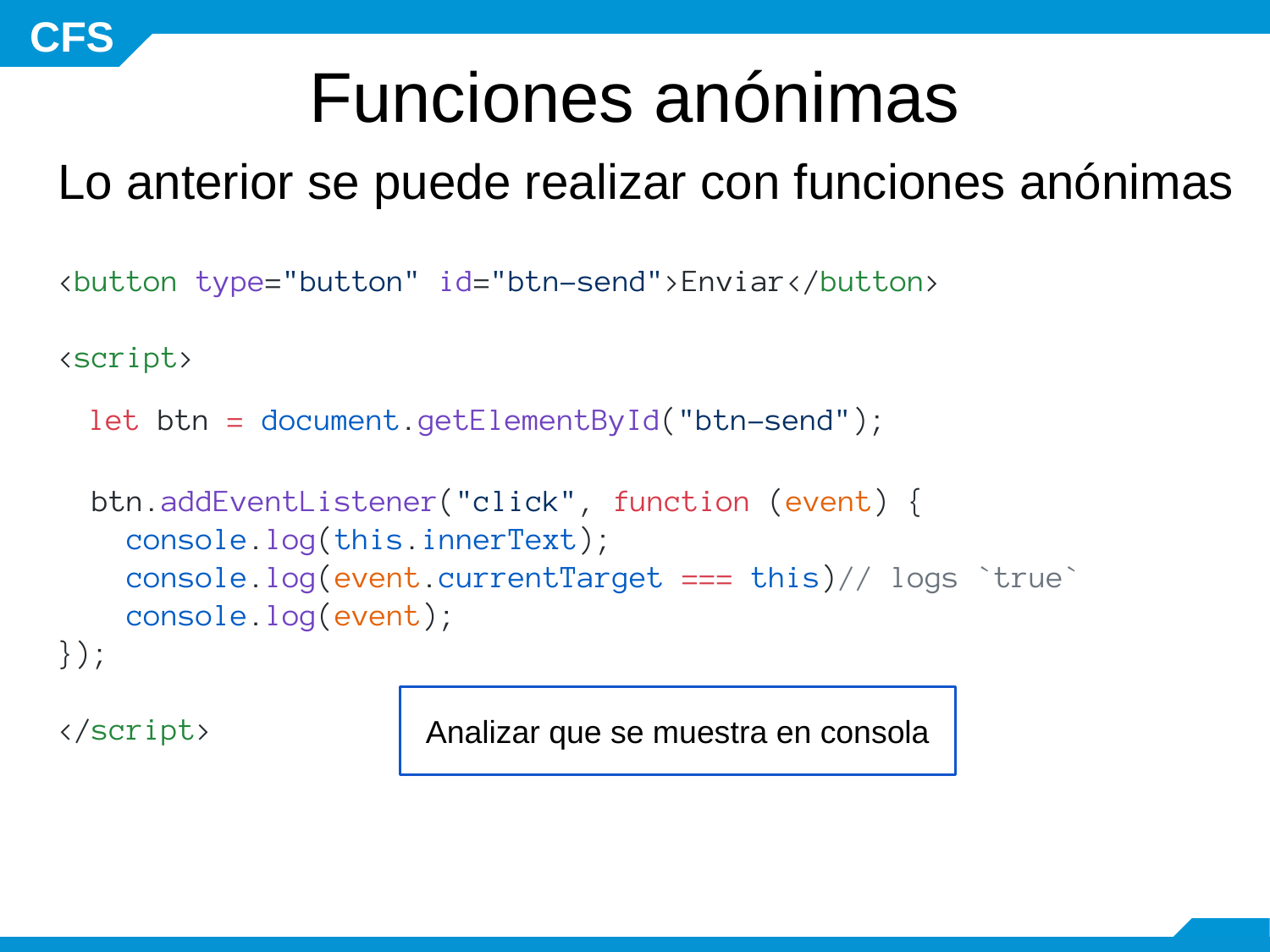

Funciones anónimas
Lo anterior se puede realizar con funciones anónimas
<button type="button" id="btn-send">Enviar</button>

<script>
  let btn = document.getElementById("btn-send");

  btn.addEventListener("click", function (event) {
    console.log(this.innerText);
    console.log(event.currentTarget === this)// logs `true`
    console.log(event);
});

</script>
Analizar que se muestra en consola